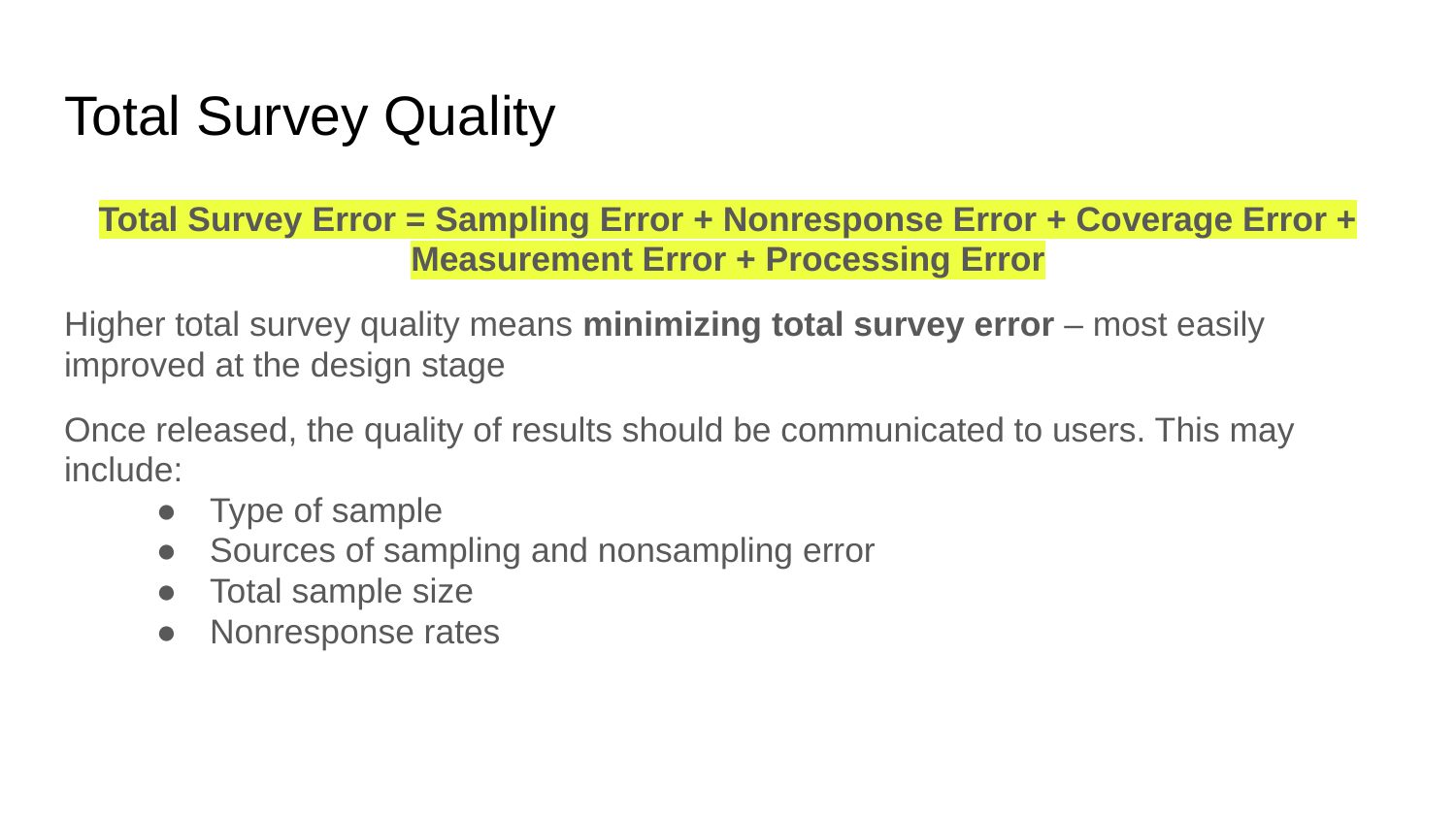

# Total Survey Quality
Total Survey Error = Sampling Error + Nonresponse Error + Coverage Error + Measurement Error + Processing Error
Higher total survey quality means minimizing total survey error – most easily improved at the design stage
Once released, the quality of results should be communicated to users. This may include:
Type of sample
Sources of sampling and nonsampling error
Total sample size
Nonresponse rates